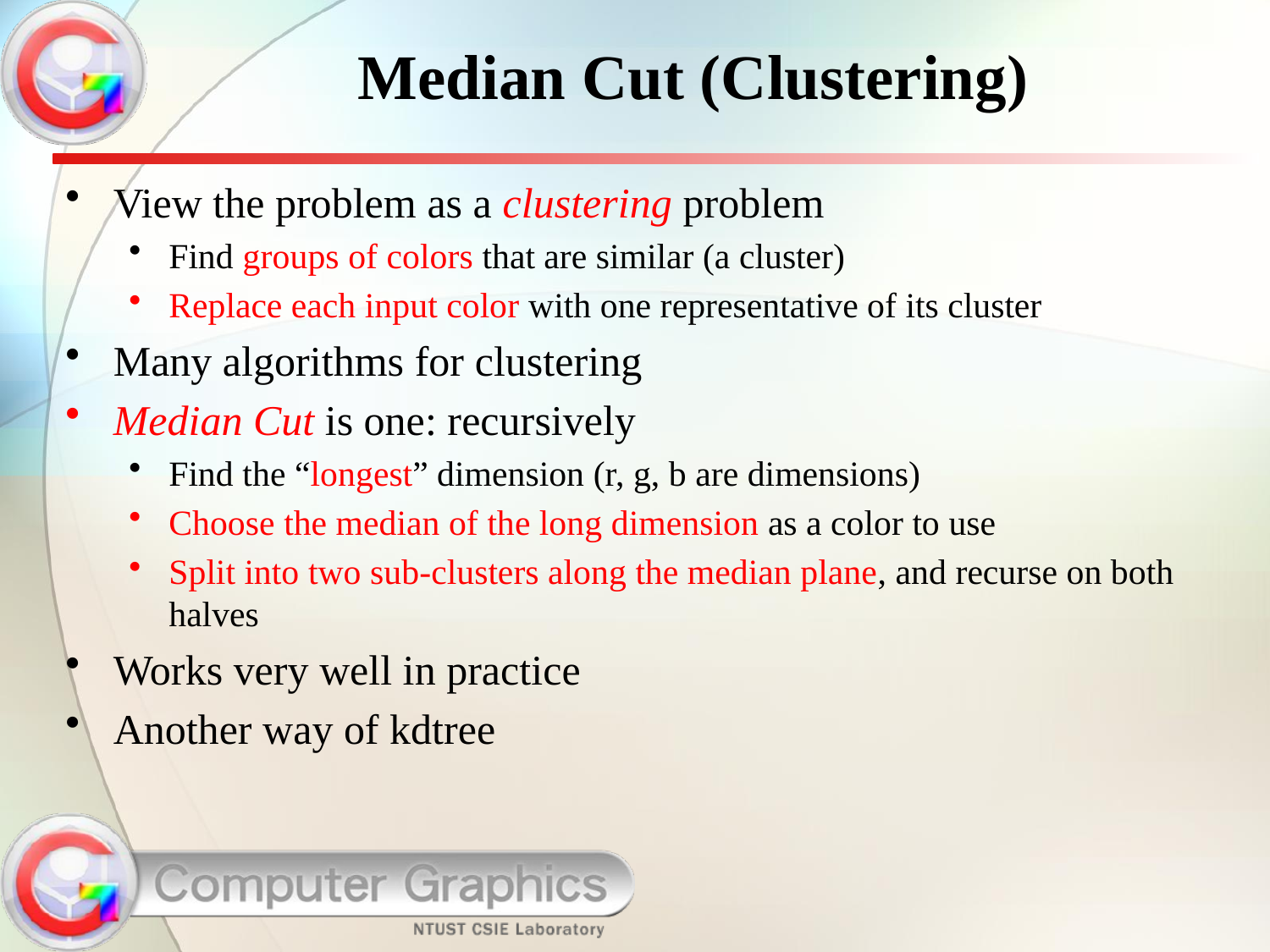

# Median Cut (Clustering)
View the problem as a clustering problem
Find groups of colors that are similar (a cluster)
Replace each input color with one representative of its cluster
Many algorithms for clustering
Median Cut is one: recursively
Find the “longest” dimension (r, g, b are dimensions)
Choose the median of the long dimension as a color to use
Split into two sub-clusters along the median plane, and recurse on both halves
Works very well in practice
Another way of kdtree